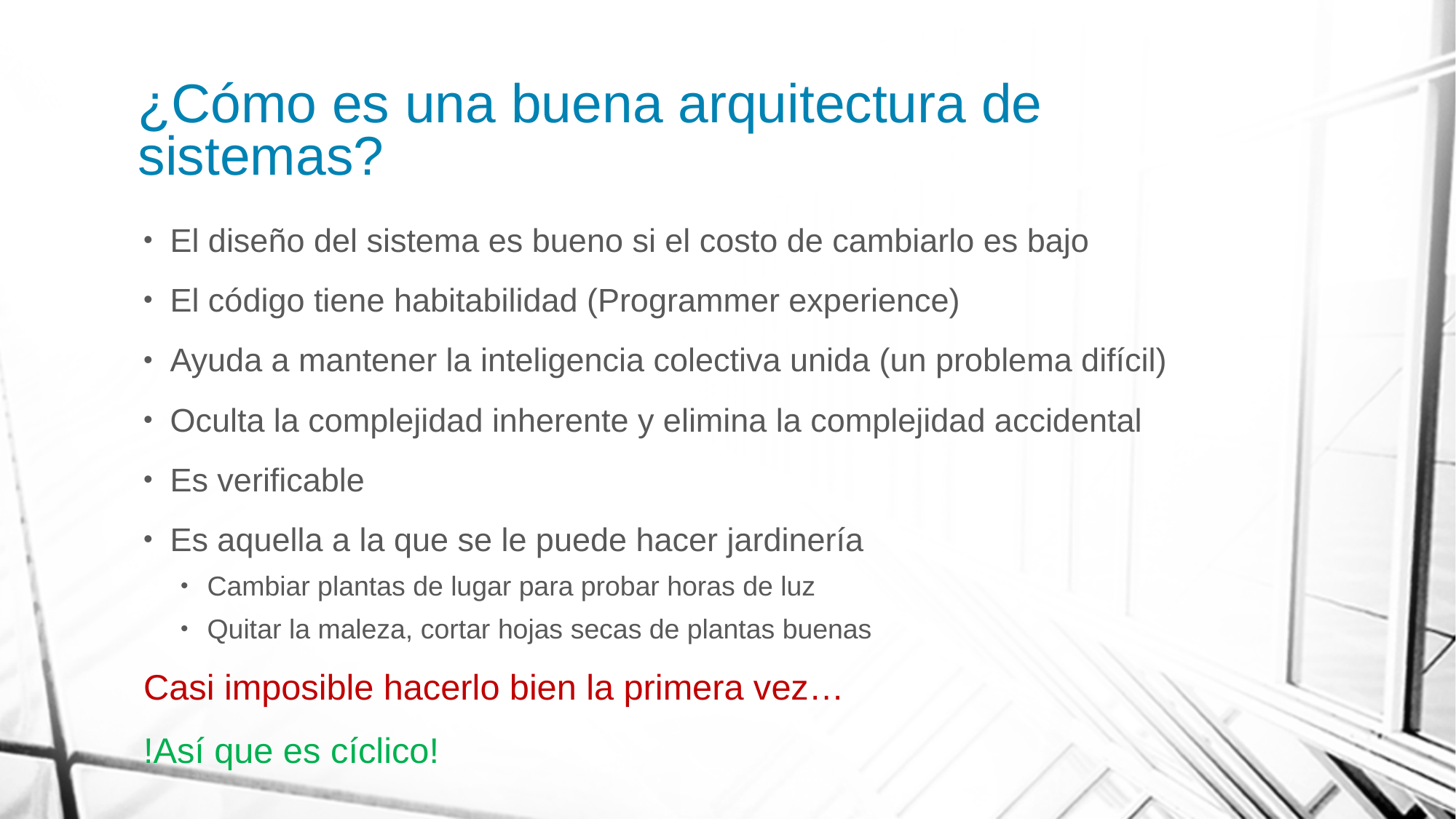

# ¿Cómo es una buena arquitectura de sistemas?
El diseño del sistema es bueno si el costo de cambiarlo es bajo
El código tiene habitabilidad (Programmer experience)
Ayuda a mantener la inteligencia colectiva unida (un problema difícil)
Oculta la complejidad inherente y elimina la complejidad accidental
Es verificable
Es aquella a la que se le puede hacer jardinería
Cambiar plantas de lugar para probar horas de luz
Quitar la maleza, cortar hojas secas de plantas buenas
Casi imposible hacerlo bien la primera vez…
!Así que es cíclico!